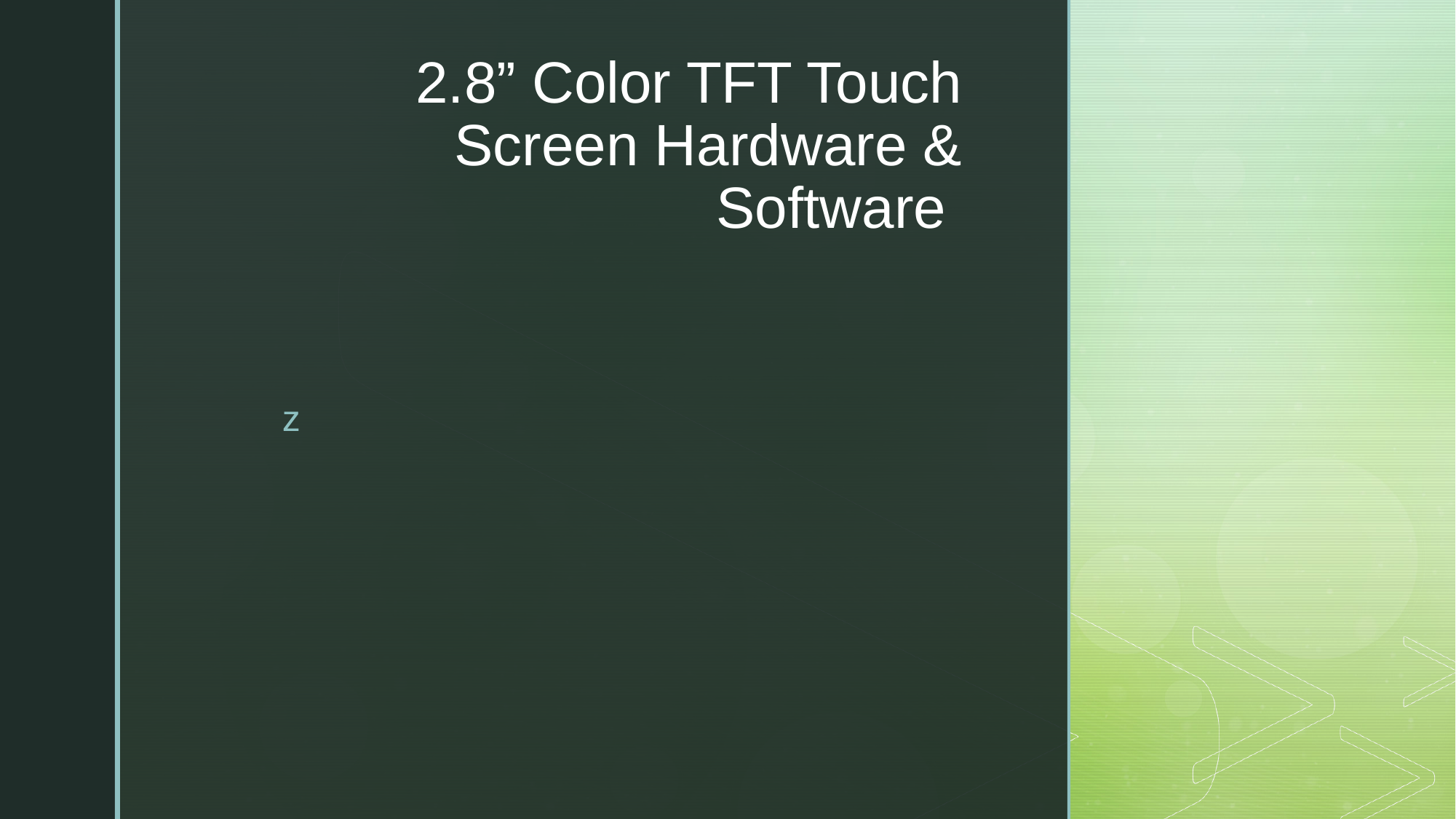

# 2.8” Color TFT Touch Screen Hardware & Software